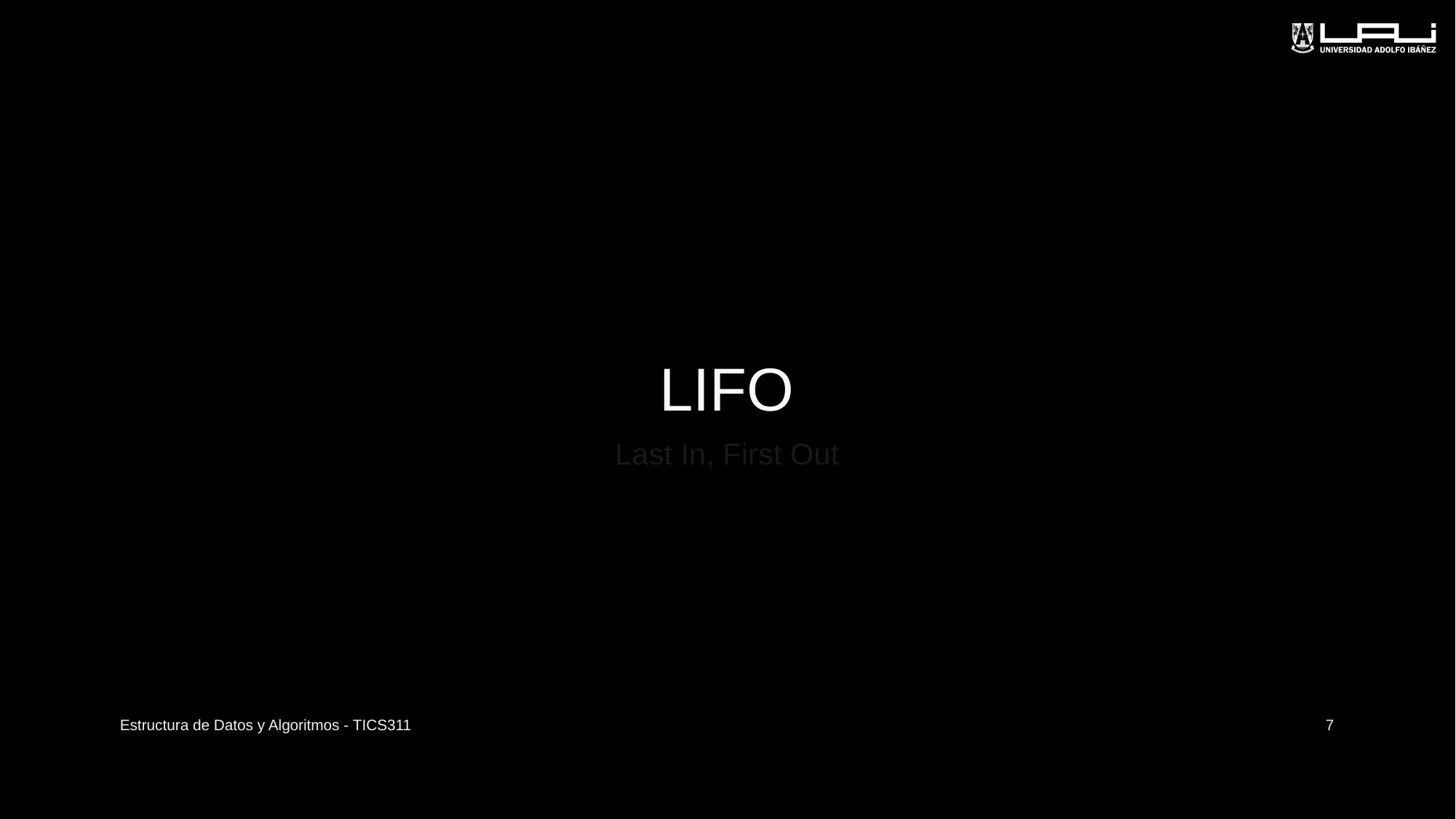

# LIFO
Last In, First Out
Estructura de Datos y Algoritmos - TICS311
7